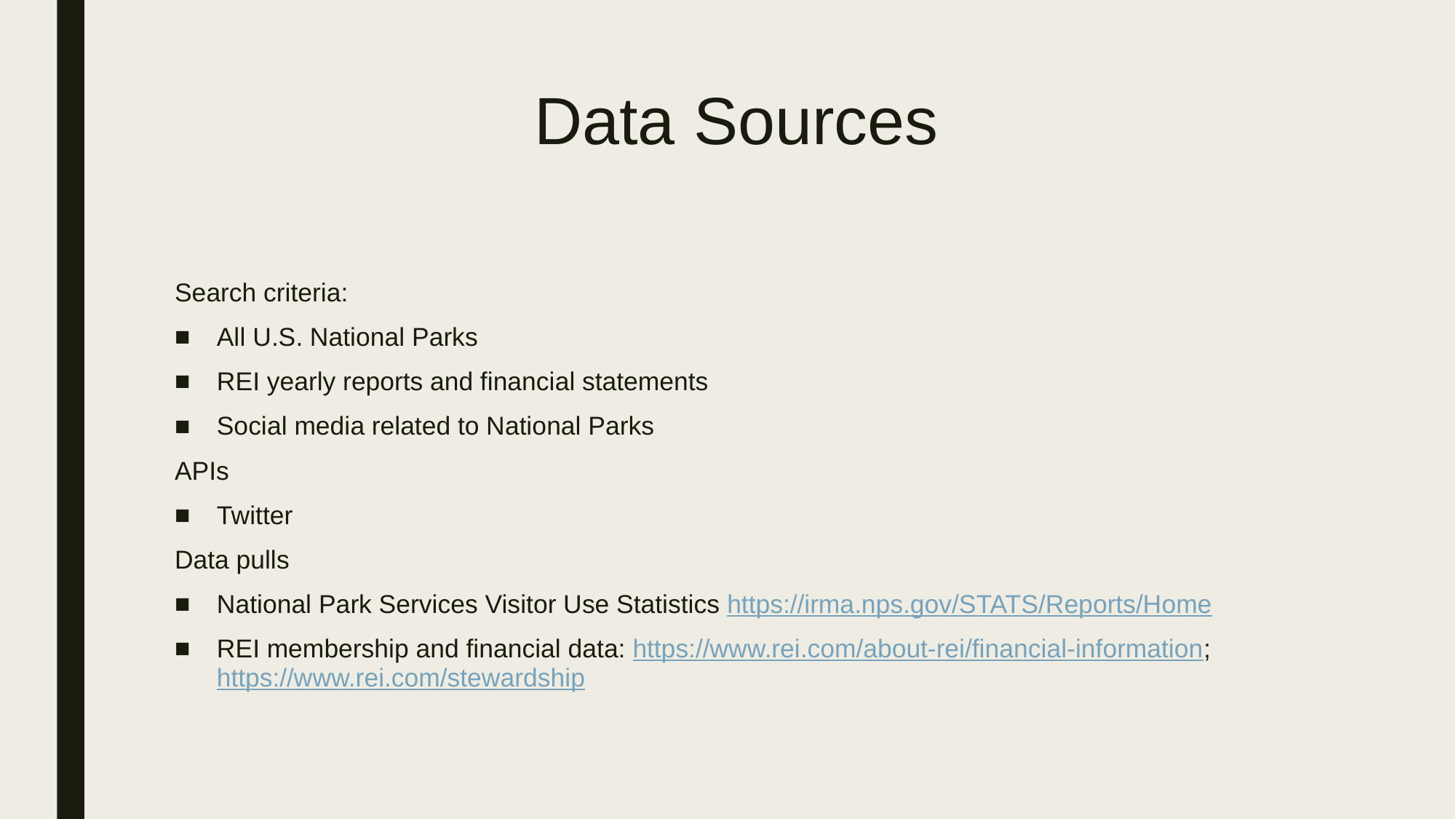

# Data Sources
Search criteria:
All U.S. National Parks
REI yearly reports and financial statements
Social media related to National Parks
APIs
Twitter
Data pulls
National Park Services Visitor Use Statistics https://irma.nps.gov/STATS/Reports/Home
REI membership and financial data: https://www.rei.com/about-rei/financial-information; https://www.rei.com/stewardship